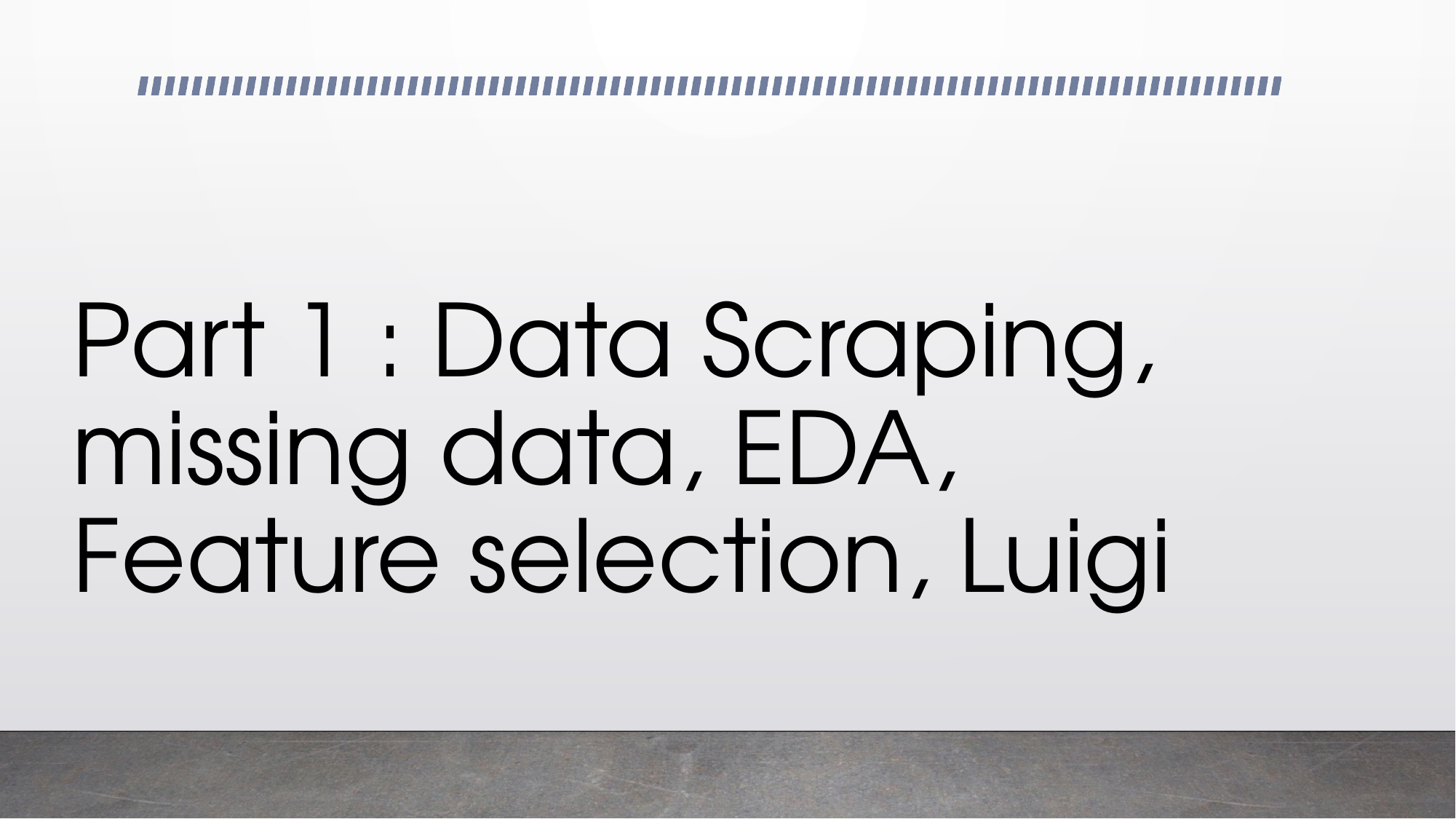

# Part 1 : Data Scraping, missing data, EDA, Feature selection, Luigi